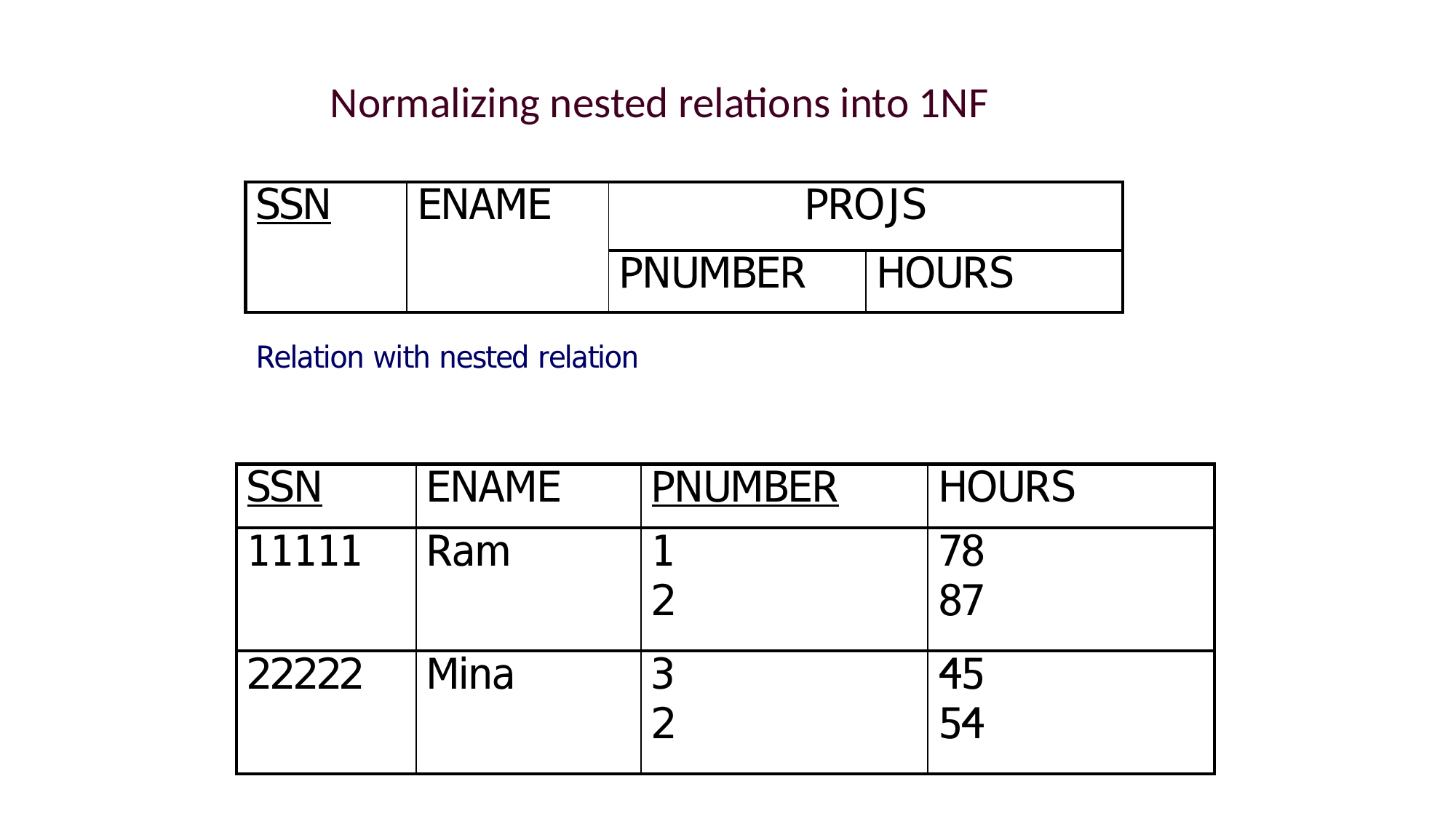

# Normalizing nested relations into 1NF
| SSN | ENAME | PROJS |  |
| --- | --- | --- | --- |
|  |  | PNUMBER | HOURS |
Relation with nested relation
| SSN | ENAME | PNUMBER | HOURS |
| --- | --- | --- | --- |
| 11111 | Ram | 1 2 | 78 87 |
| 22222 | Mina | 3 2 | 45 54 |